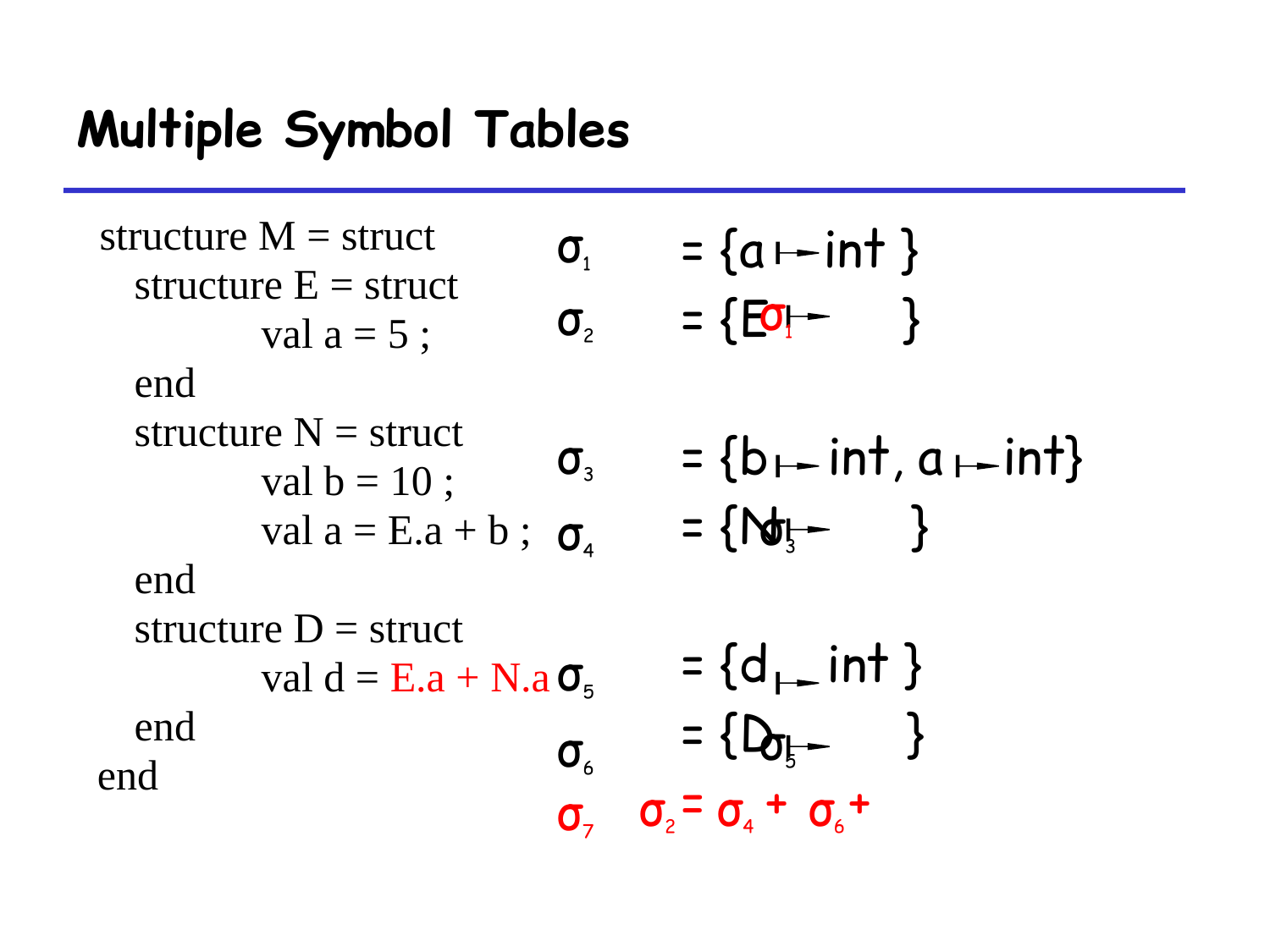

# Multiple Symbol Tables
σ1
 structure M = struct
	structure E = struct
		val a = 5 ;
	end
	structure N = struct
		val b = 10 ;
		val a = E.a + b ;
	end
	structure D = struct
		val d = E.a + N.a
	end
 end
   = {a    int }
   = {E         }

   = {b    int, a    int}
   = {N         }

   = {d    int }
   = {D         }
   =    +    +

σ1
σ2

σ3

σ3
σ4

σ5

σ5
σ6

σ2
σ4
σ6
σ7

25